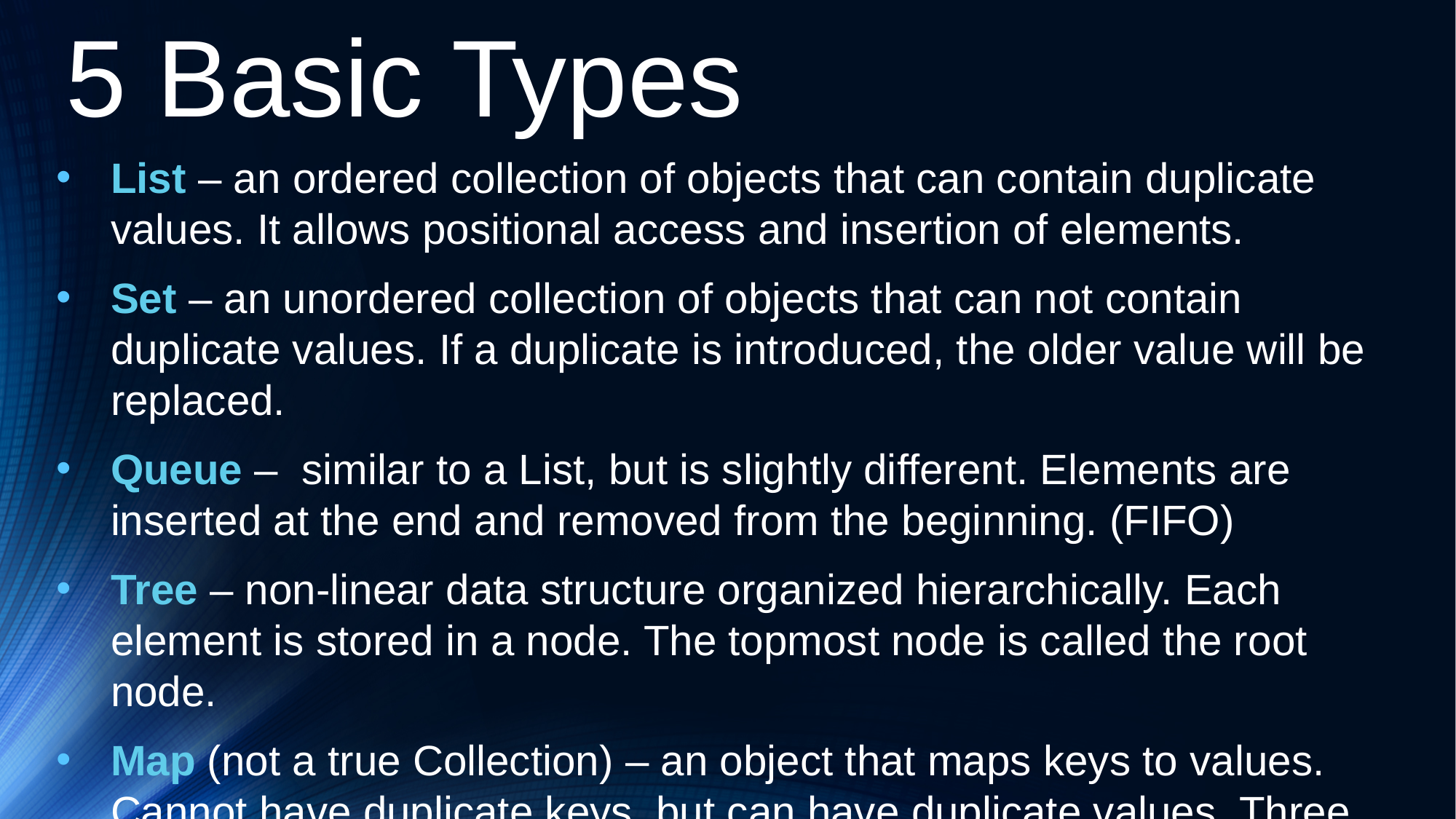

5 Basic Types

List – an ordered collection of objects that can contain duplicate values. It allows positional access and insertion of elements.
Set – an unordered collection of objects that can not contain duplicate values. If a duplicate is introduced, the older value will be replaced.
Queue –  similar to a List, but is slightly different. Elements are inserted at the end and removed from the beginning. (FIFO)
Tree – non-linear data structure organized hierarchically. Each element is stored in a node. The topmost node is called the root node.
Map (not a true Collection) – an object that maps keys to values. Cannot have duplicate keys, but can have duplicate values. Three main implementations: HashMap, TreeMap, and LinkedHashMap.